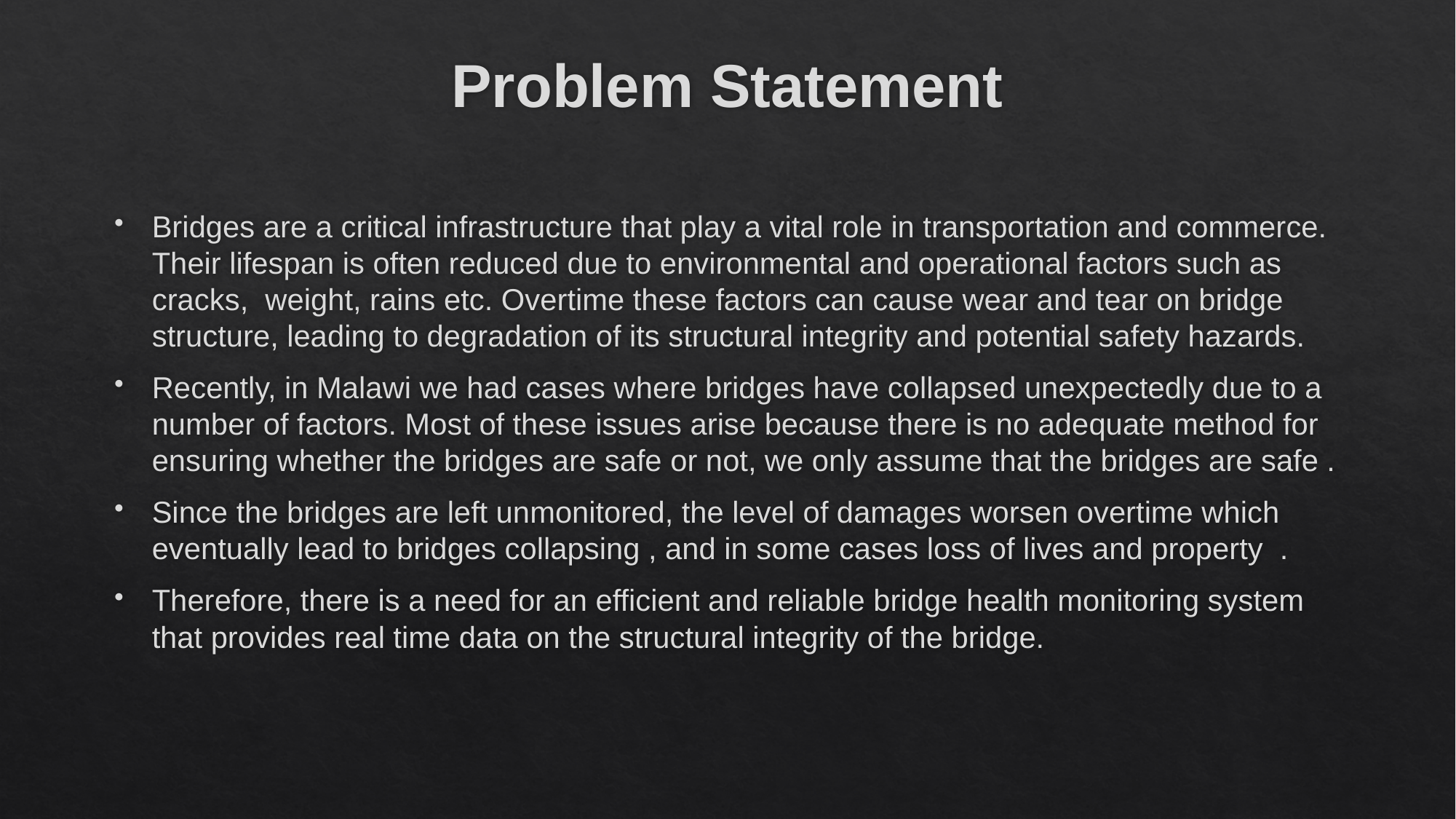

# Problem Statement
Bridges are a critical infrastructure that play a vital role in transportation and commerce. Their lifespan is often reduced due to environmental and operational factors such as cracks,  weight, rains etc. Overtime these factors can cause wear and tear on bridge structure, leading to degradation of its structural integrity and potential safety hazards.
Recently, in Malawi we had cases where bridges have collapsed unexpectedly due to a number of factors. Most of these issues arise because there is no adequate method for ensuring whether the bridges are safe or not, we only assume that the bridges are safe .
Since the bridges are left unmonitored, the level of damages worsen overtime which eventually lead to bridges collapsing , and in some cases loss of lives and property  .
Therefore, there is a need for an efficient and reliable bridge health monitoring system that provides real time data on the structural integrity of the bridge.